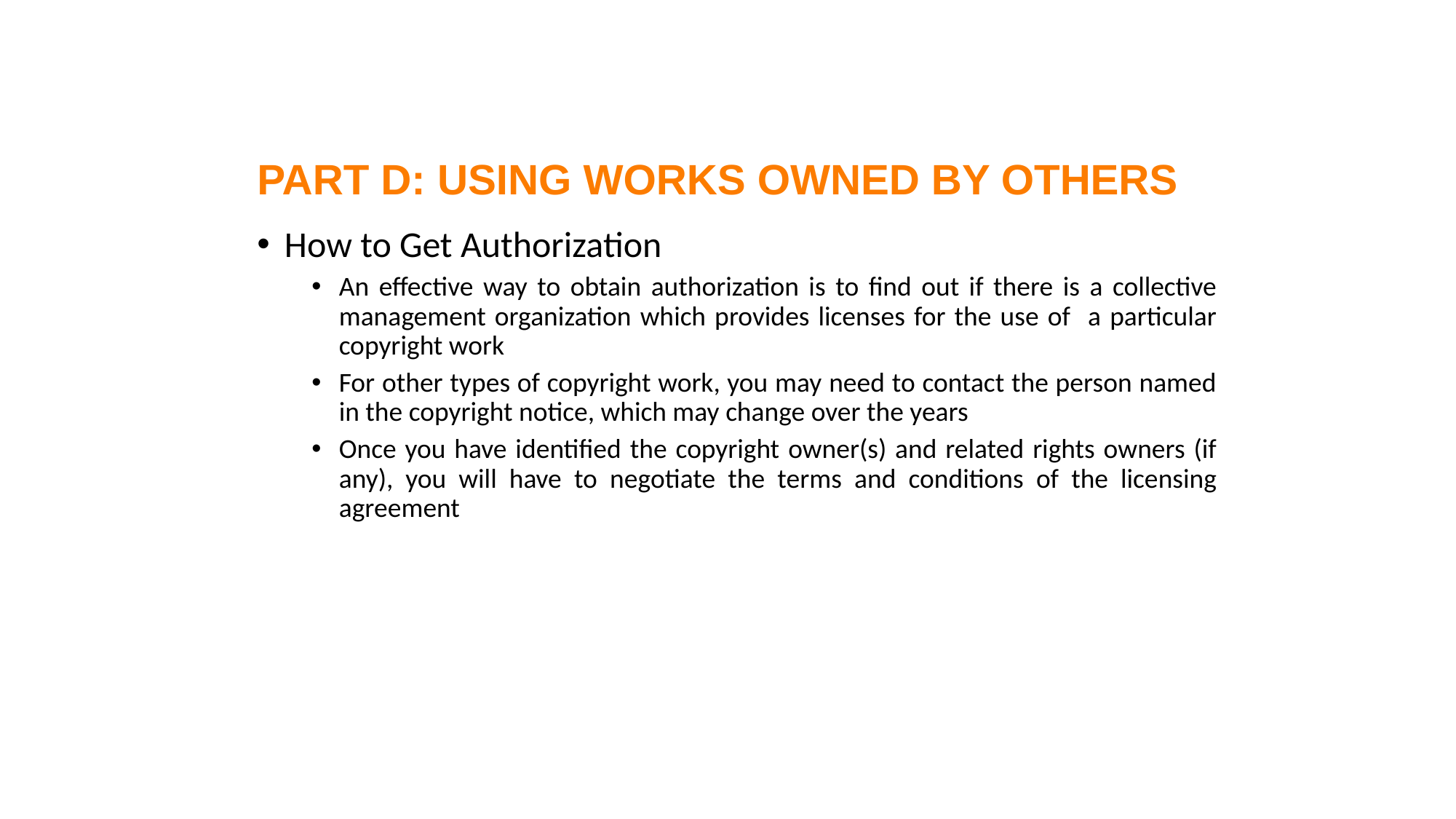

PART D: USING WORKS OWNED BY OTHERS
#
How to Get Authorization
An effective way to obtain authorization is to find out if there is a collective management organization which provides licenses for the use of  a particular copyright work
For other types of copyright work, you may need to contact the person named in the copyright notice, which may change over the years
Once you have identified the copyright owner(s) and related rights owners (if any), you will have to negotiate the terms and conditions of the licensing agreement